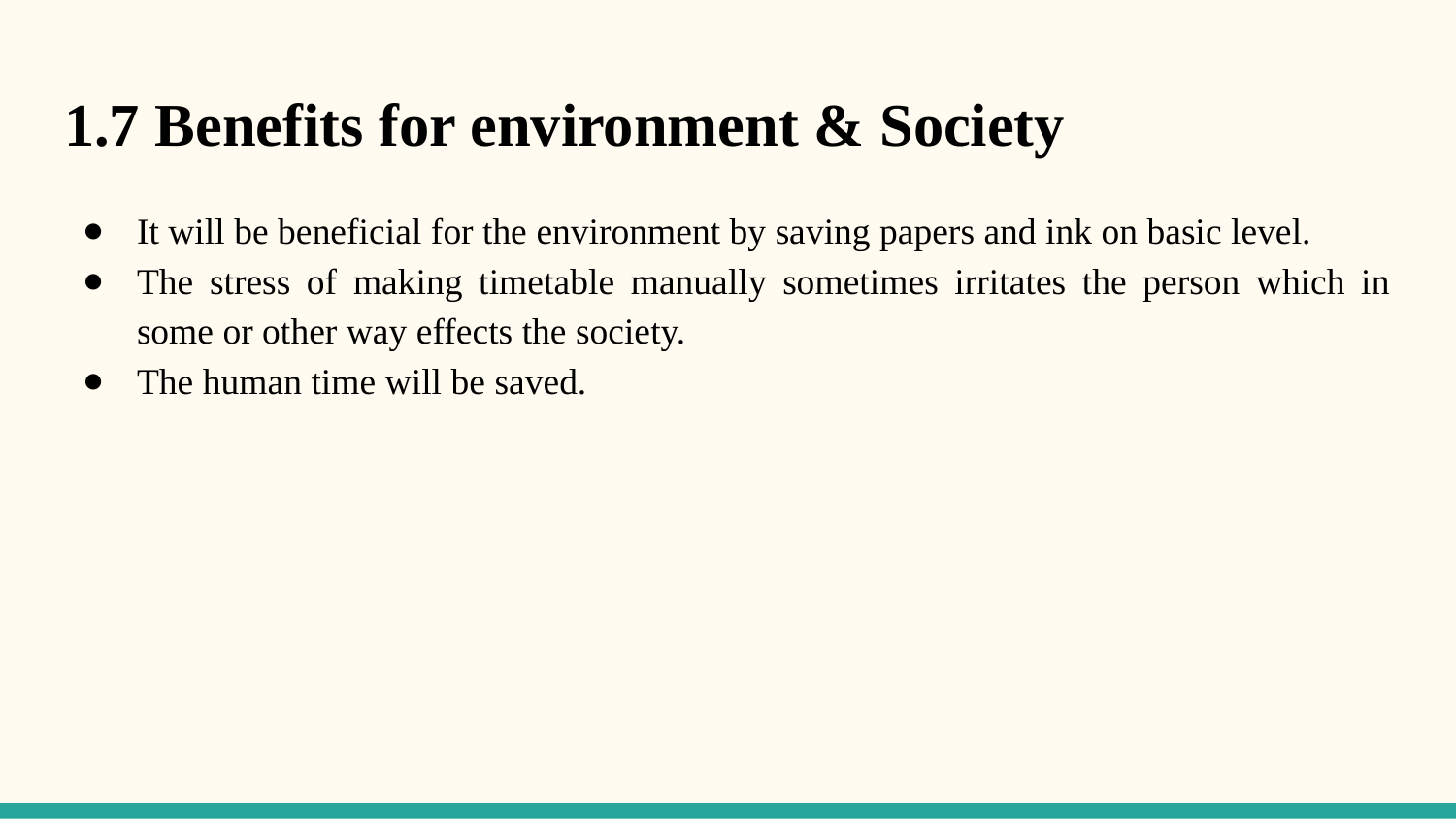

# 1.7 Benefits for environment & Society
It will be beneficial for the environment by saving papers and ink on basic level.
The stress of making timetable manually sometimes irritates the person which in some or other way effects the society.
The human time will be saved.